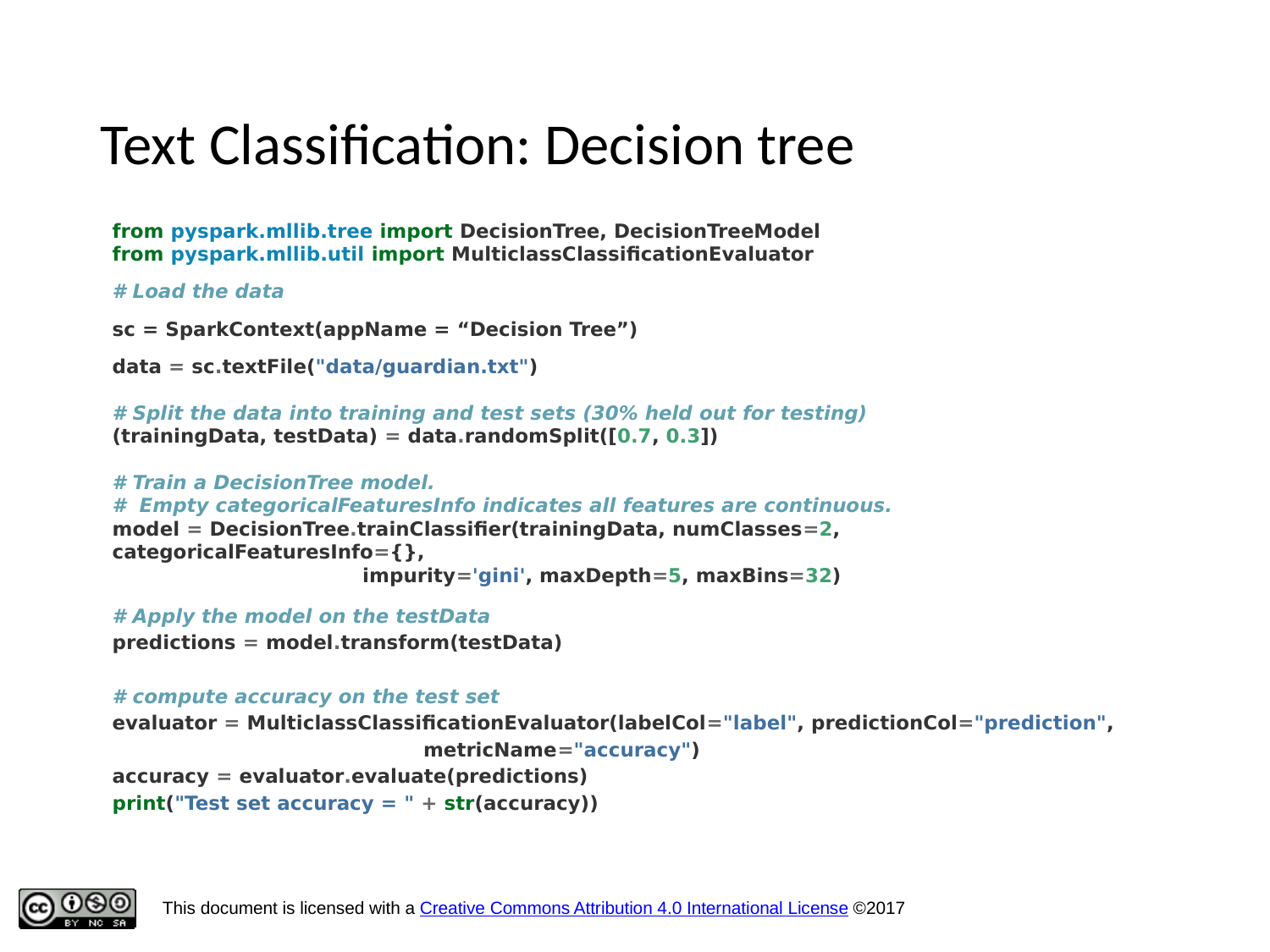

Text Classification: Decision tree
from pyspark.mllib.tree import DecisionTree, DecisionTreeModel
from pyspark.mllib.util import MulticlassClassificationEvaluator
# Load the data
sc = SparkContext(appName = “Decision Tree”)
data = sc.textFile("data/guardian.txt")
# Split the data into training and test sets (30% held out for testing)
(trainingData, testData) = data.randomSplit([0.7, 0.3])
# Train a DecisionTree model.
#  Empty categoricalFeaturesInfo indicates all features are continuous.
model = DecisionTree.trainClassifier(trainingData, numClasses=2, categoricalFeaturesInfo={},
                                     impurity='gini', maxDepth=5, maxBins=32)
# Apply the model on the testData predictions = model.transform(testData) # compute accuracy on the test set evaluator = MulticlassClassificationEvaluator(labelCol="label", predictionCol="prediction", metricName="accuracy") accuracy = evaluator.evaluate(predictions) print("Test set accuracy = " + str(accuracy))